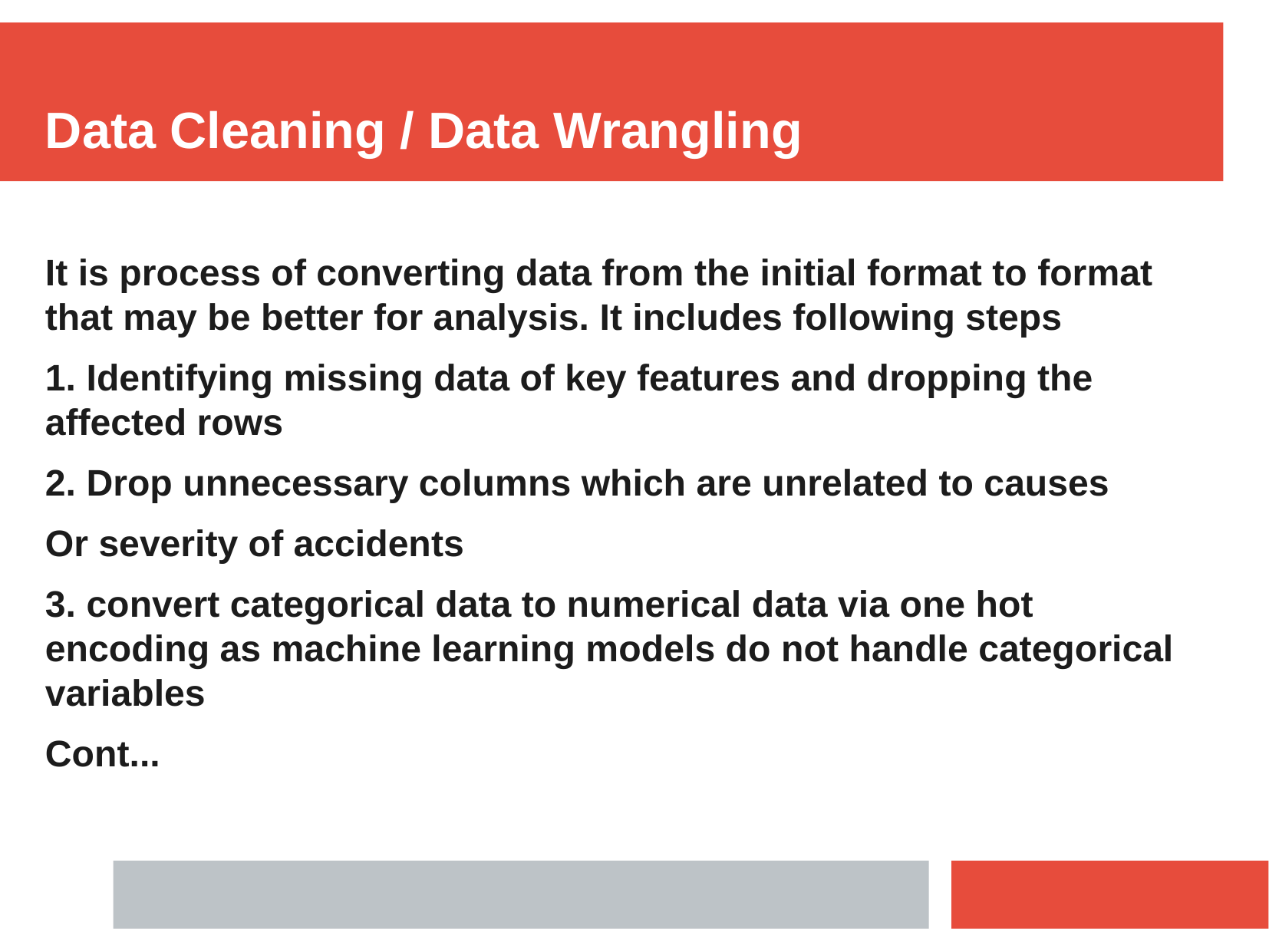

Data Cleaning / Data Wrangling
It is process of converting data from the initial format to format that may be better for analysis. It includes following steps
1. Identifying missing data of key features and dropping the affected rows
2. Drop unnecessary columns which are unrelated to causes
Or severity of accidents
3. convert categorical data to numerical data via one hot encoding as machine learning models do not handle categorical variables
Cont...